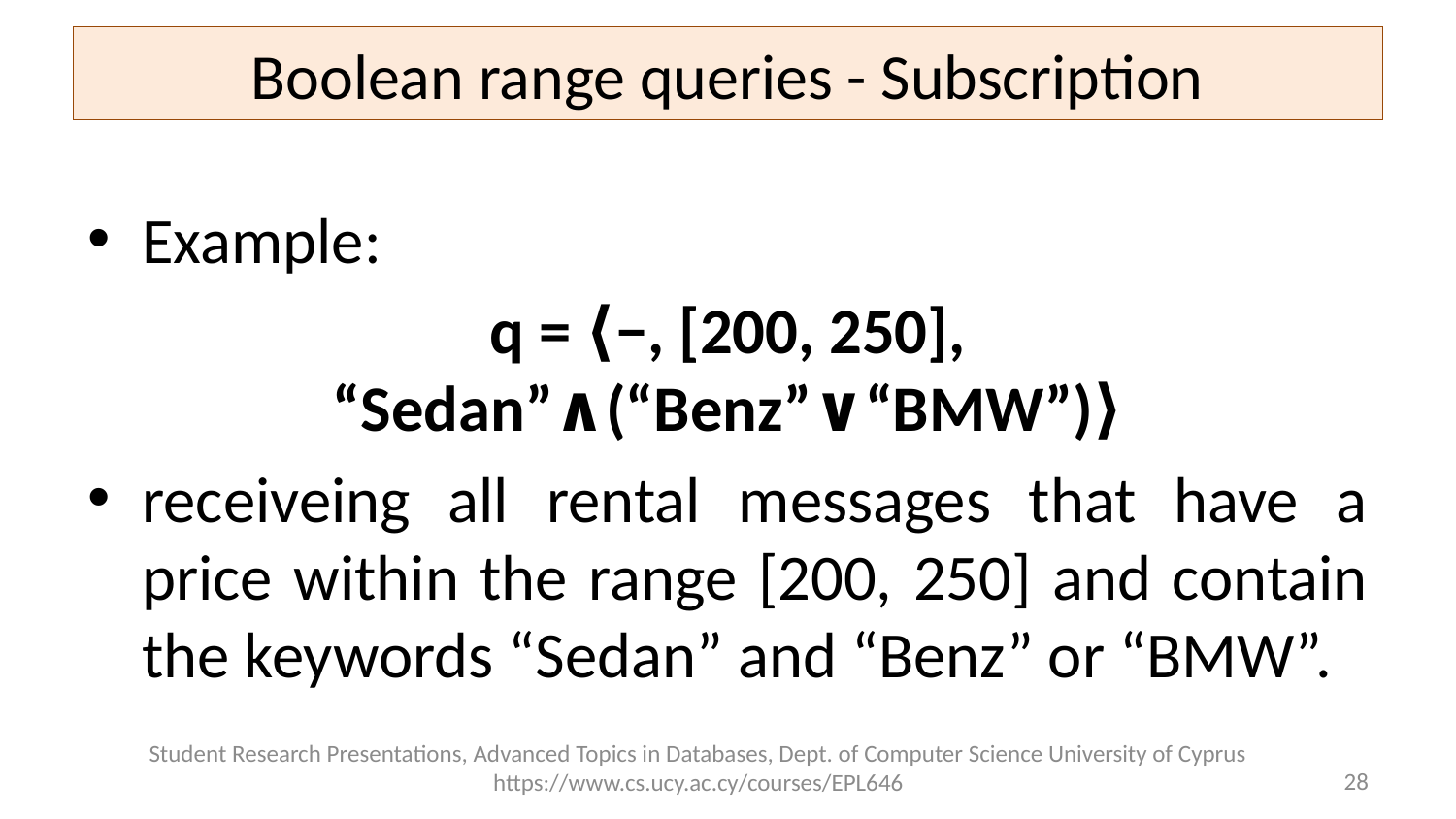

# Boolean range queries - Subscription
Example:
q = ⟨−, [200, 250], “Sedan”∧(“Benz”∨“BMW”)⟩
receiveing all rental messages that have a price within the range [200, 250] and contain the keywords “Sedan” and “Benz” or “BMW”.
Student Research Presentations, Advanced Topics in Databases, Dept. of Computer Science University of Cyprus https://www.cs.ucy.ac.cy/courses/EPL646
28